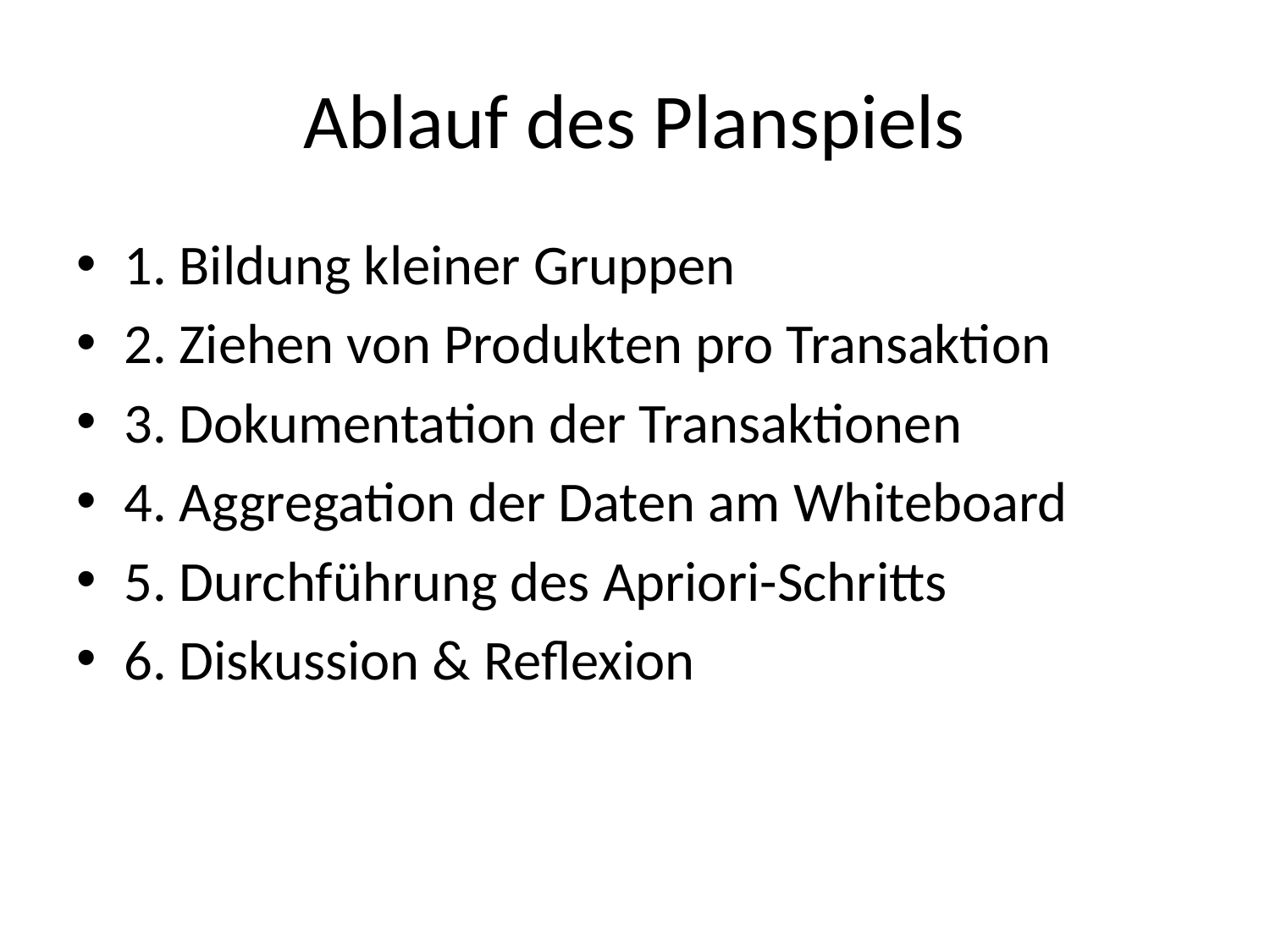

# Ablauf des Planspiels
1. Bildung kleiner Gruppen
2. Ziehen von Produkten pro Transaktion
3. Dokumentation der Transaktionen
4. Aggregation der Daten am Whiteboard
5. Durchführung des Apriori-Schritts
6. Diskussion & Reflexion